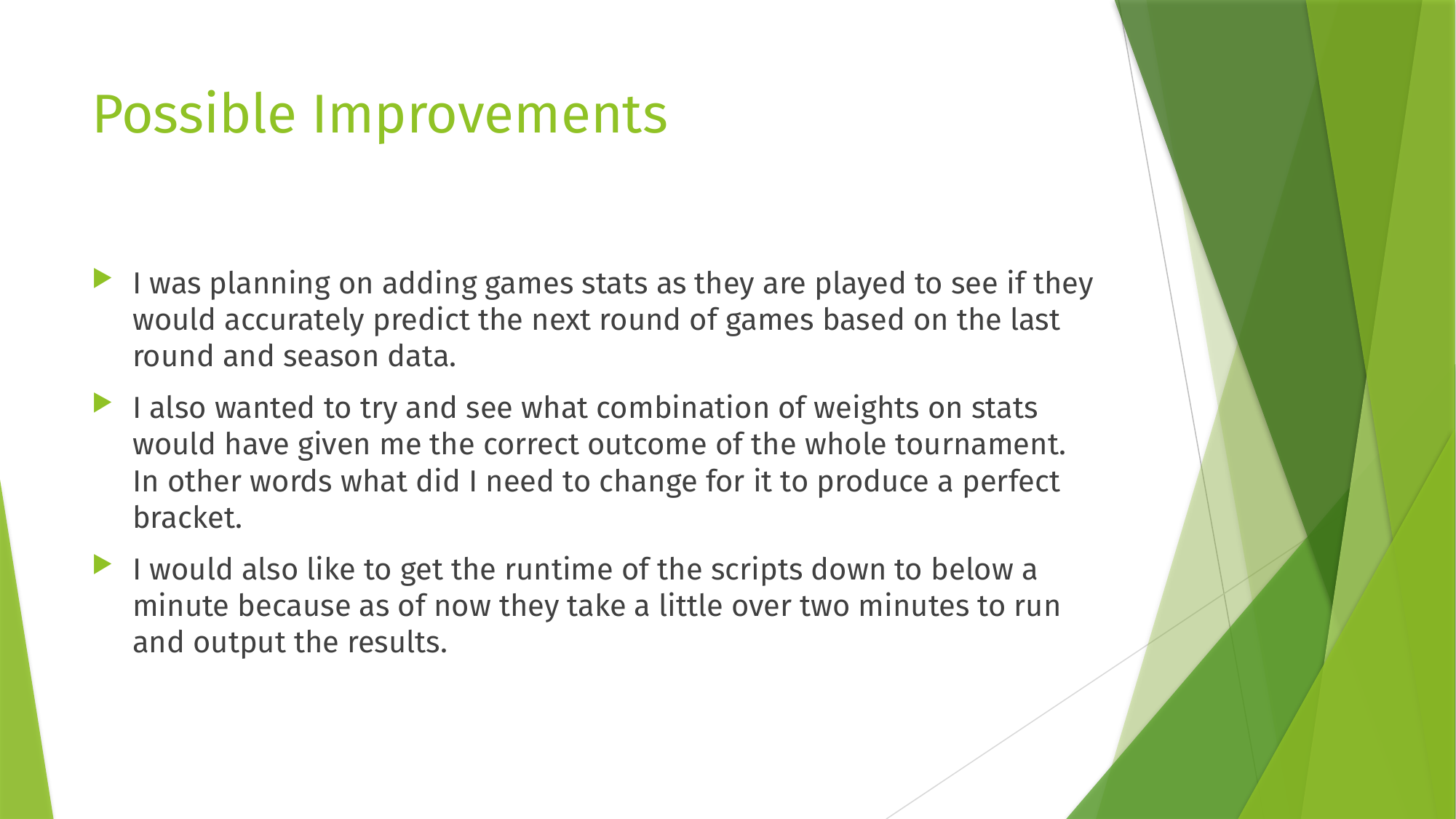

# Possible Improvements
I was planning on adding games stats as they are played to see if they would accurately predict the next round of games based on the last round and season data.
I also wanted to try and see what combination of weights on stats would have given me the correct outcome of the whole tournament. In other words what did I need to change for it to produce a perfect bracket.
I would also like to get the runtime of the scripts down to below a minute because as of now they take a little over two minutes to run and output the results.